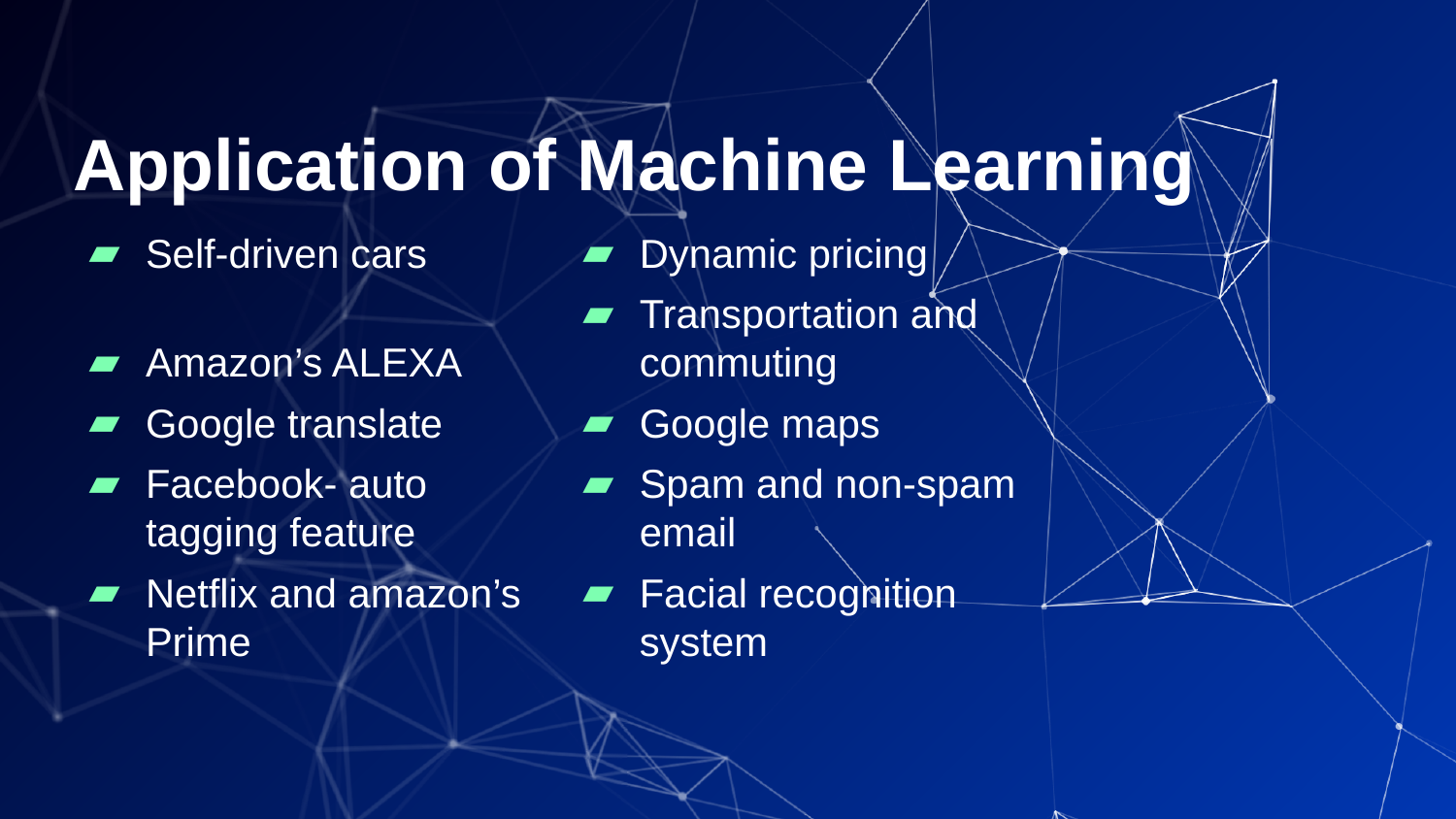

# Application of Machine Learning
Self-driven cars
Amazon’s ALEXA
Google translate
Facebook- auto tagging feature
Netflix and amazon’s Prime
Dynamic pricing
Transportation and commuting
Google maps
Spam and non-spam email
Facial recognition system